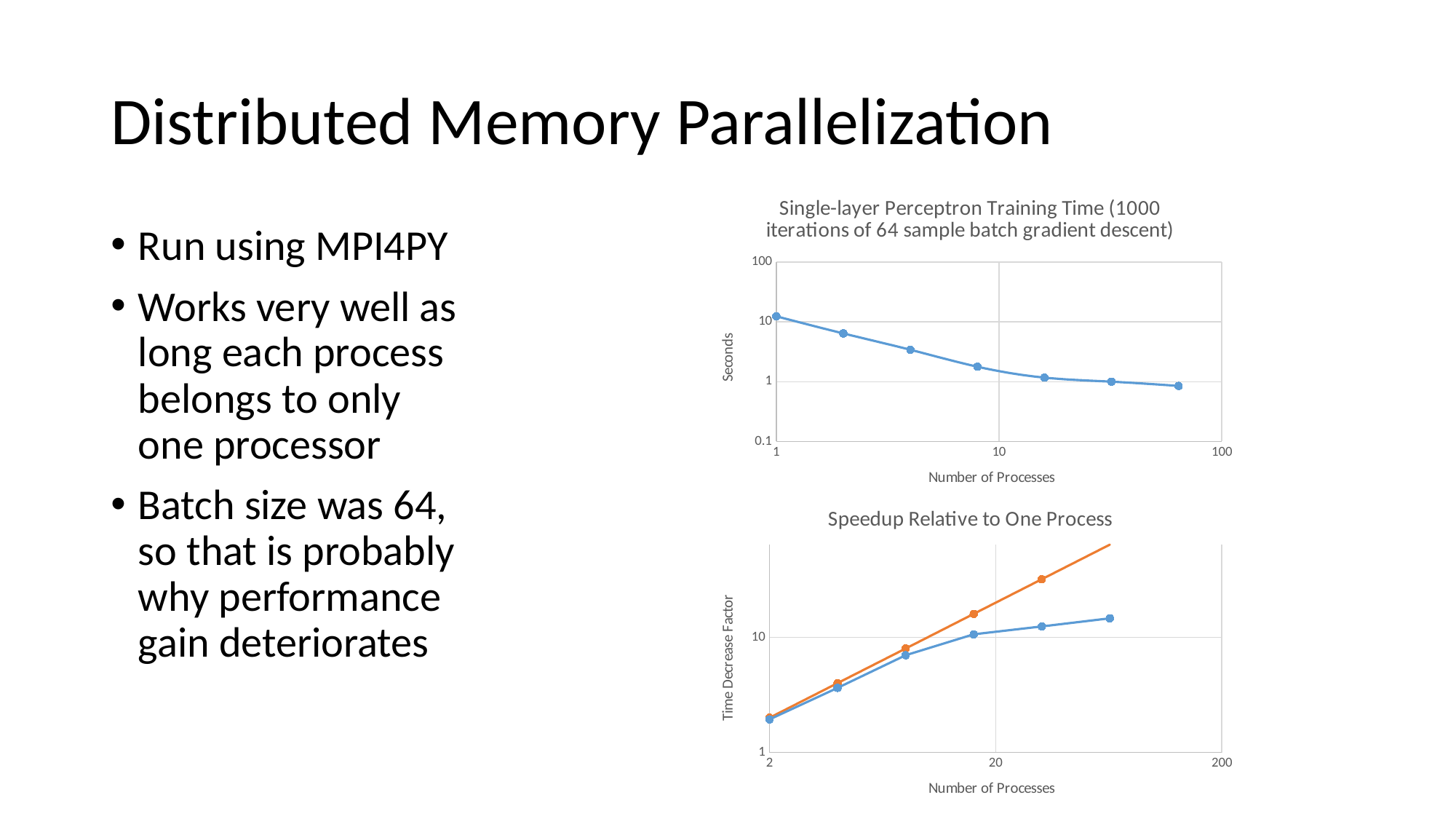

# Distributed Memory Parallelization

### Chart: Single-layer Perceptron Training Time (1000 iterations of 64 sample batch gradient descent)

| Category |  |
|---|---|
Run using MPI4PY
Works very well as long each process belongs to only one processor
Batch size was 64, so that is probably why performance gain deteriorates

### Chart: Speedup Relative to One Process

| Category |  |  |
|---|---|---|